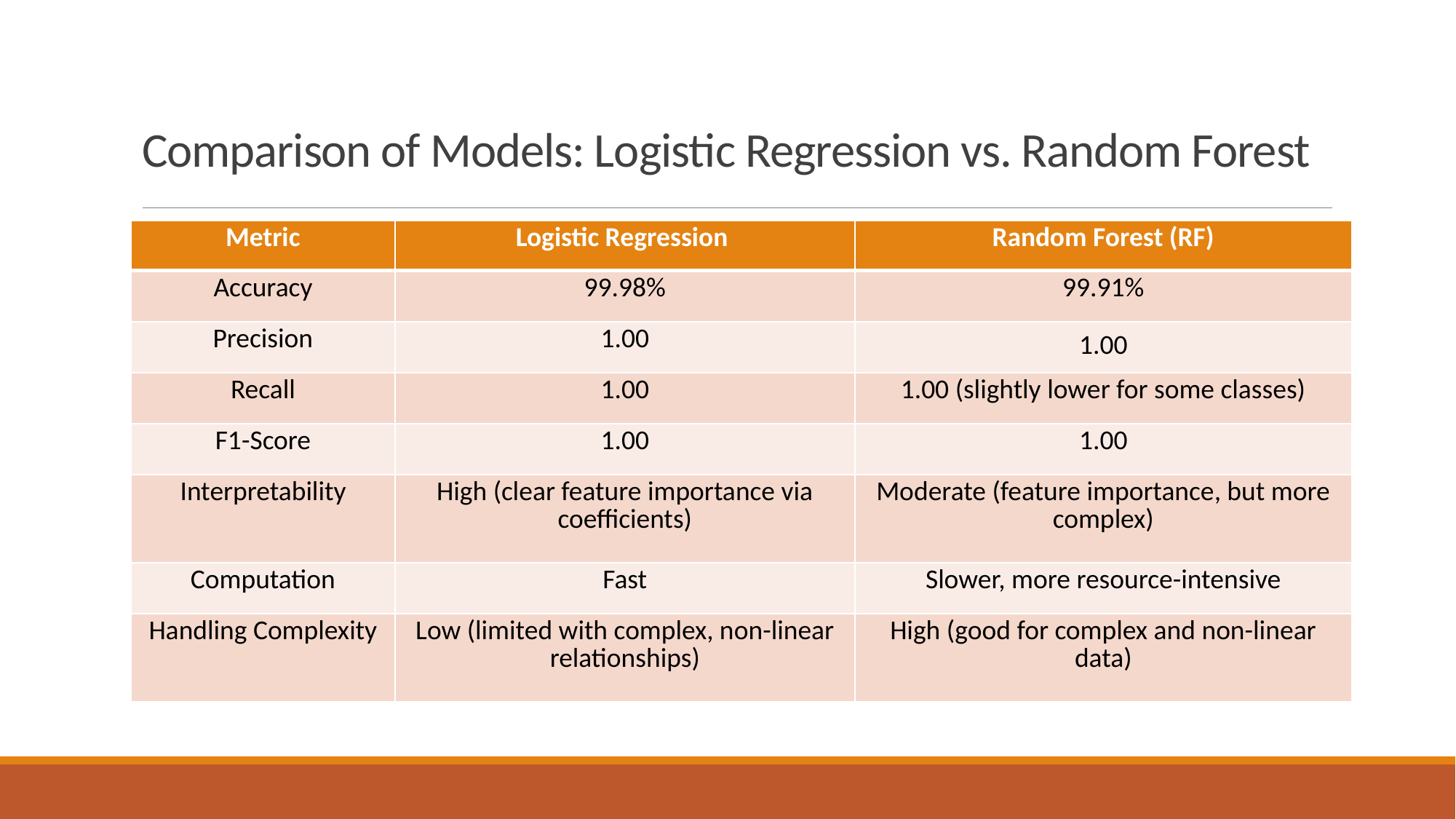

# Comparison of Models: Logistic Regression vs. Random Forest
| Metric | Logistic Regression | Random Forest (RF) |
| --- | --- | --- |
| Accuracy | 99.98% | 99.91% |
| Precision | 1.00 | 1.00 |
| Recall | 1.00 | 1.00 (slightly lower for some classes) |
| F1-Score | 1.00 | 1.00 |
| Interpretability | High (clear feature importance via coefficients) | Moderate (feature importance, but more complex) |
| Computation | Fast | Slower, more resource-intensive |
| Handling Complexity | Low (limited with complex, non-linear relationships) | High (good for complex and non-linear data) |